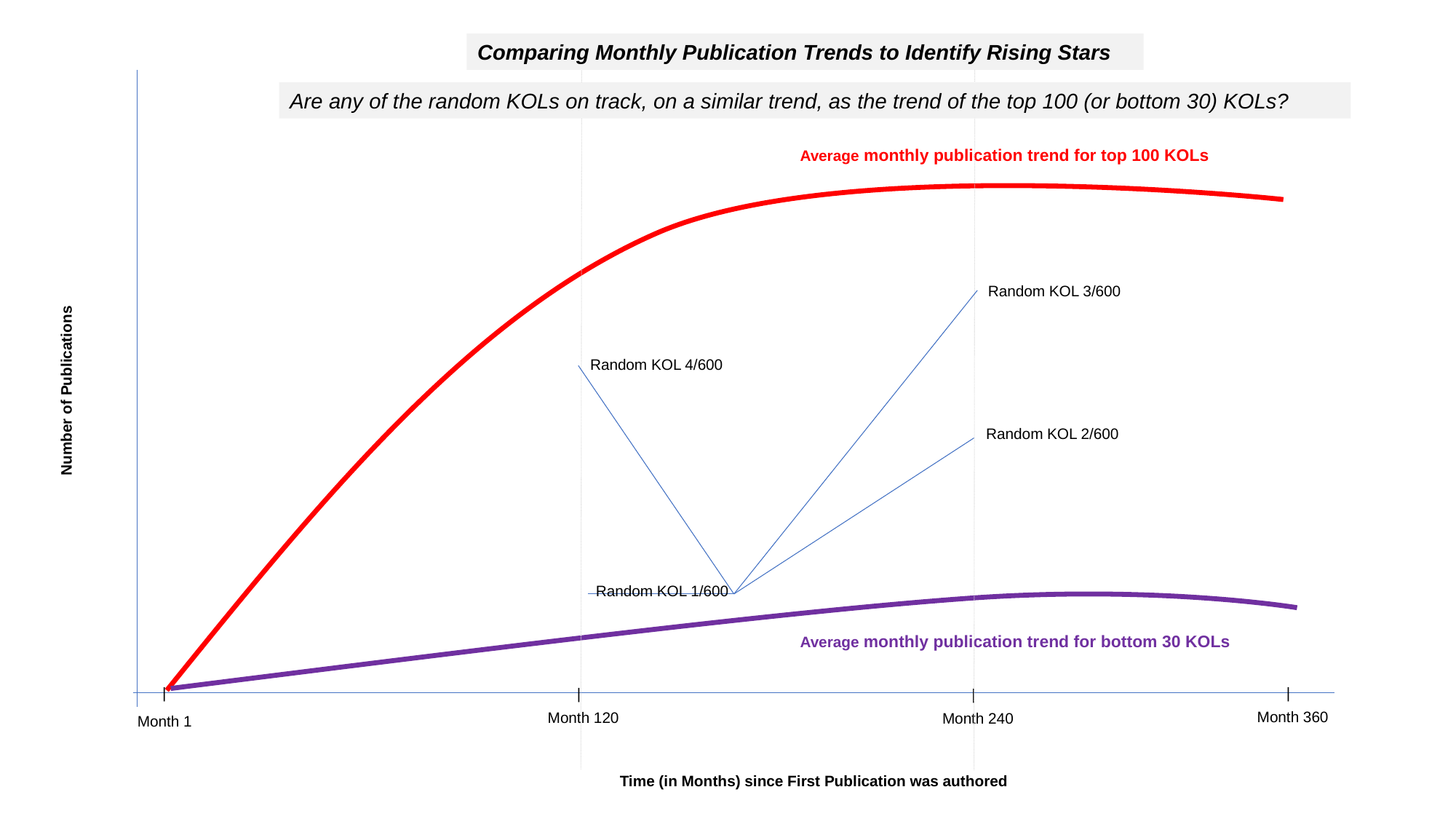

Comparing Monthly Publication Trends to Identify Rising Stars
Are any of the random KOLs on track, on a similar trend, as the trend of the top 100 (or bottom 30) KOLs?
Average monthly publication trend for top 100 KOLs

Random KOL 3/600

Random KOL 4/600

Number of Publications
Random KOL 2/600

Random KOL 1/600

Average monthly publication trend for bottom 30 KOLs
|

|

|

|

Month 360

Month 120

Month 240

Month 1

Time (in Months) since First Publication was authored